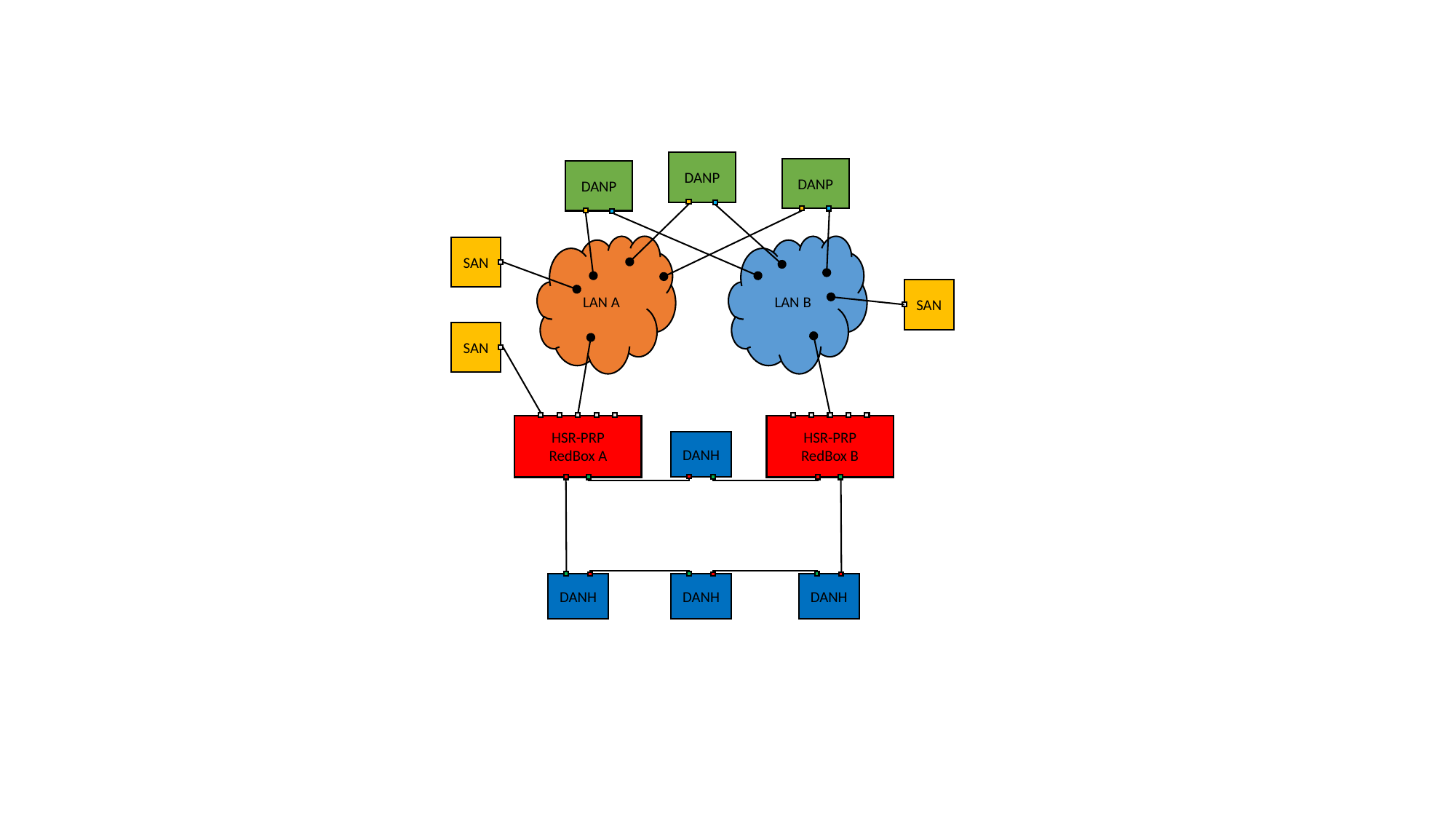

DANP

DANP

DANP

LAN A
LAN B
SAN

SAN

SAN

HSR-PRP
RedBox A

HSR-PRP
RedBox B

DANH

DANH

DANH

DANH